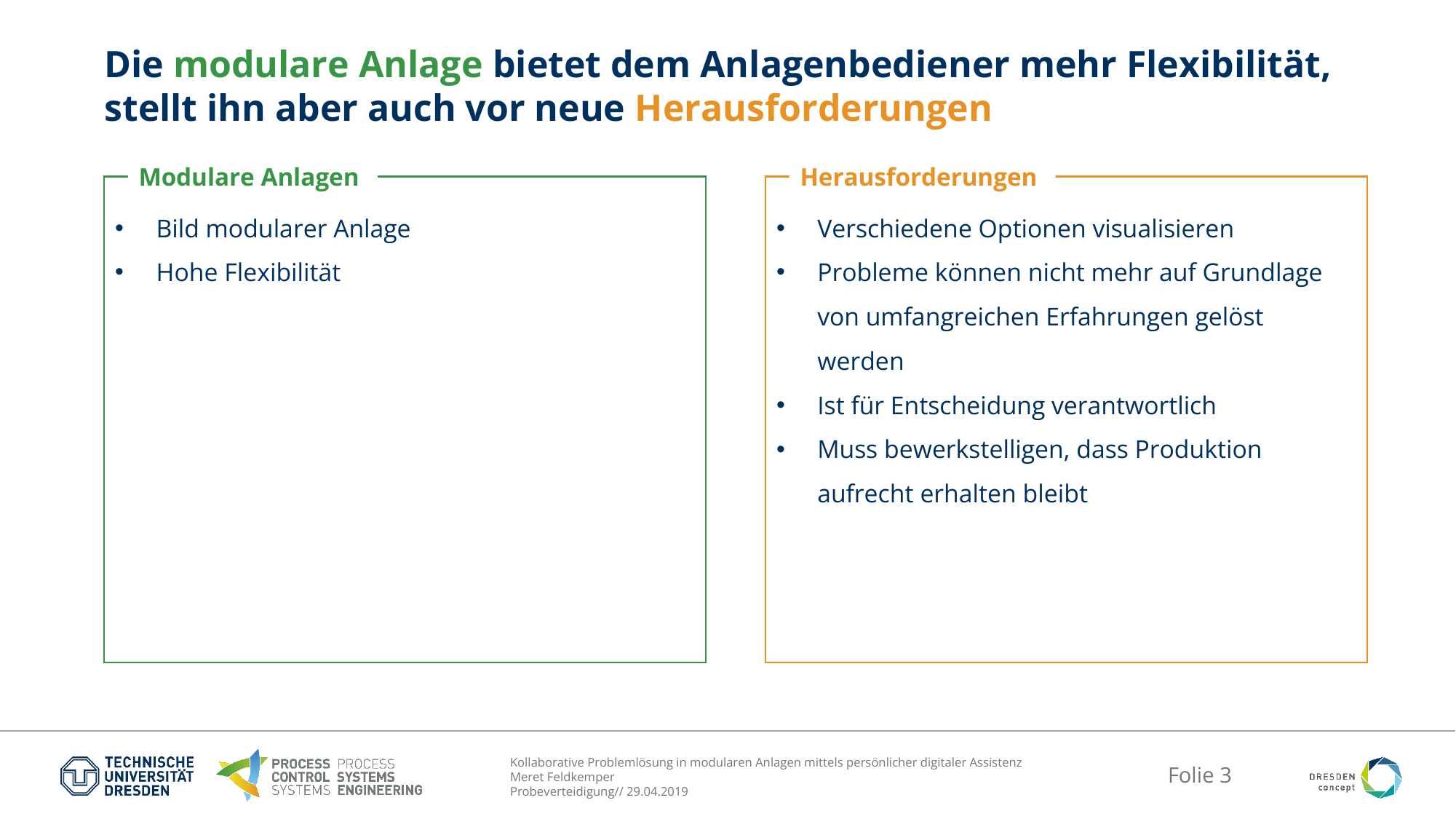

# Die modulare Anlage bietet dem Anlagenbediener mehr Flexibilität, stellt ihn aber auch vor neue Herausforderungen
Modulare Anlagen
Bild modularer Anlage
Hohe Flexibilität
Herausforderungen
Verschiedene Optionen visualisieren
Probleme können nicht mehr auf Grundlage von umfangreichen Erfahrungen gelöst werden
Ist für Entscheidung verantwortlich
Muss bewerkstelligen, dass Produktion aufrecht erhalten bleibt